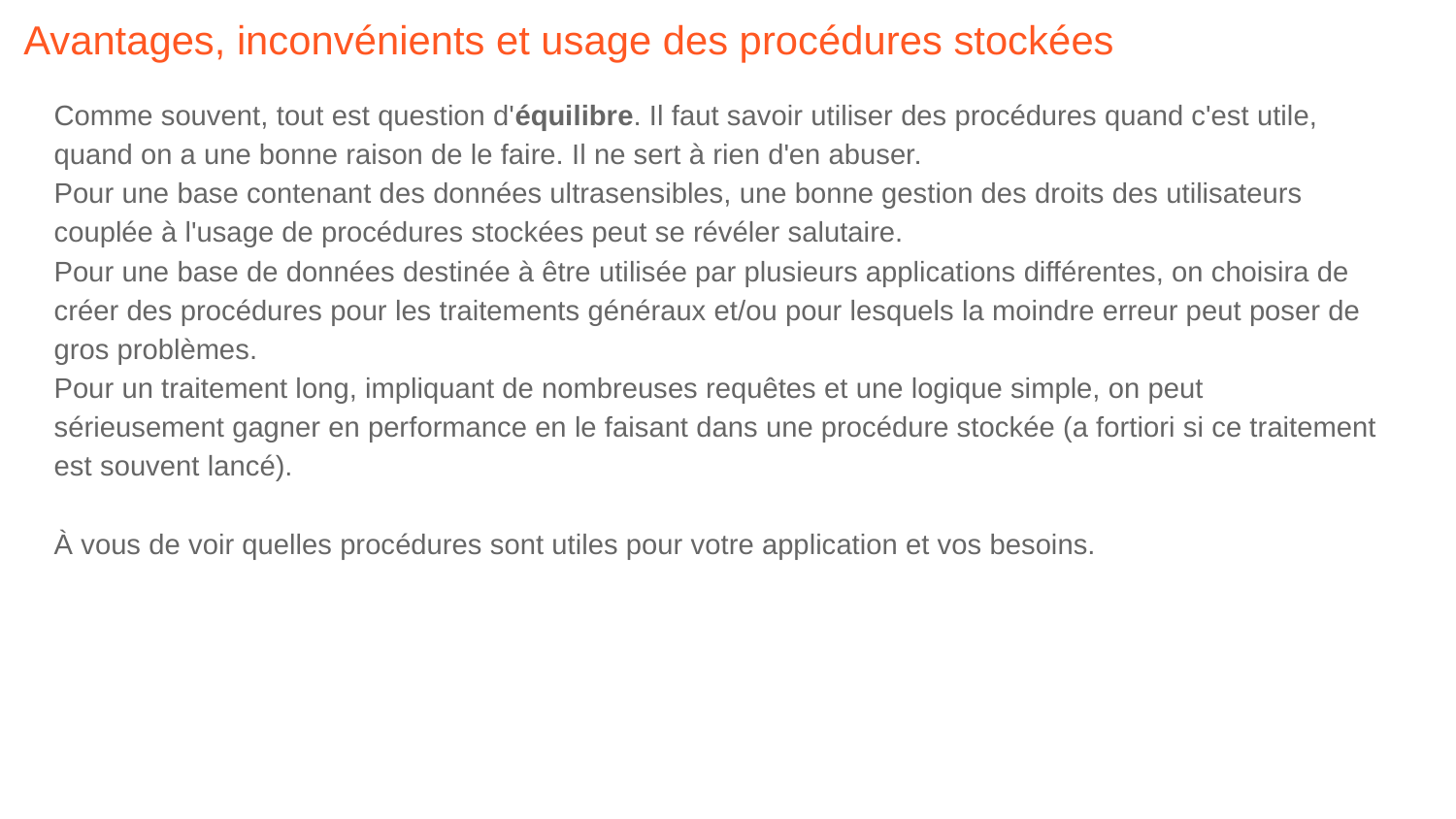

# Avantages, inconvénients et usage des procédures stockées
Comme souvent, tout est question d'équilibre. Il faut savoir utiliser des procédures quand c'est utile, quand on a une bonne raison de le faire. Il ne sert à rien d'en abuser.
Pour une base contenant des données ultrasensibles, une bonne gestion des droits des utilisateurs couplée à l'usage de procédures stockées peut se révéler salutaire.
Pour une base de données destinée à être utilisée par plusieurs applications différentes, on choisira de créer des procédures pour les traitements généraux et/ou pour lesquels la moindre erreur peut poser de gros problèmes.
Pour un traitement long, impliquant de nombreuses requêtes et une logique simple, on peut sérieusement gagner en performance en le faisant dans une procédure stockée (a fortiori si ce traitement est souvent lancé).
À vous de voir quelles procédures sont utiles pour votre application et vos besoins.